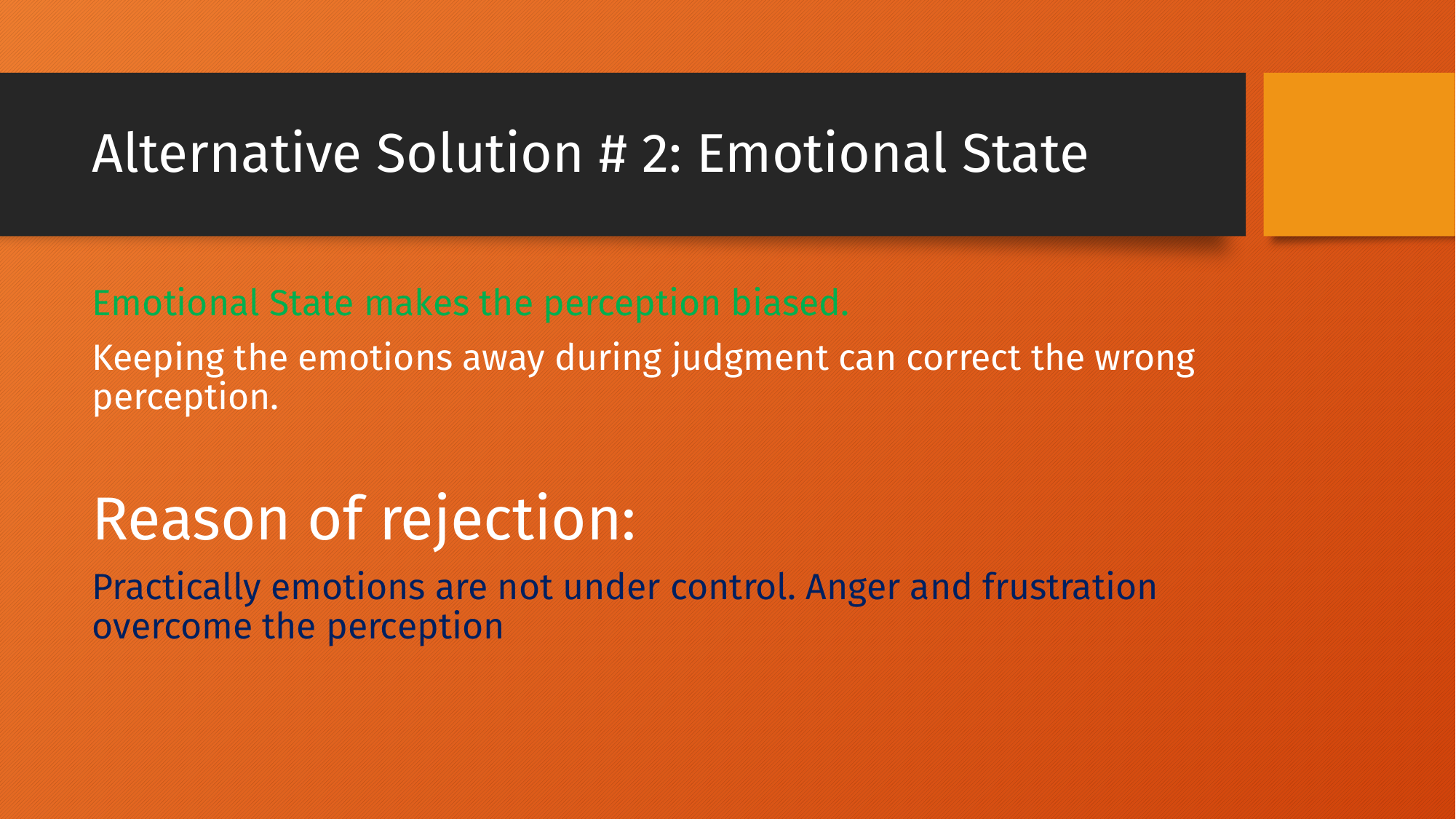

# Alternative Solution # 2: Emotional State
Emotional State makes the perception biased.
Keeping the emotions away during judgment can correct the wrong perception.

Reason of rejection:
Practically emotions are not under control. Anger and frustration overcome the perception